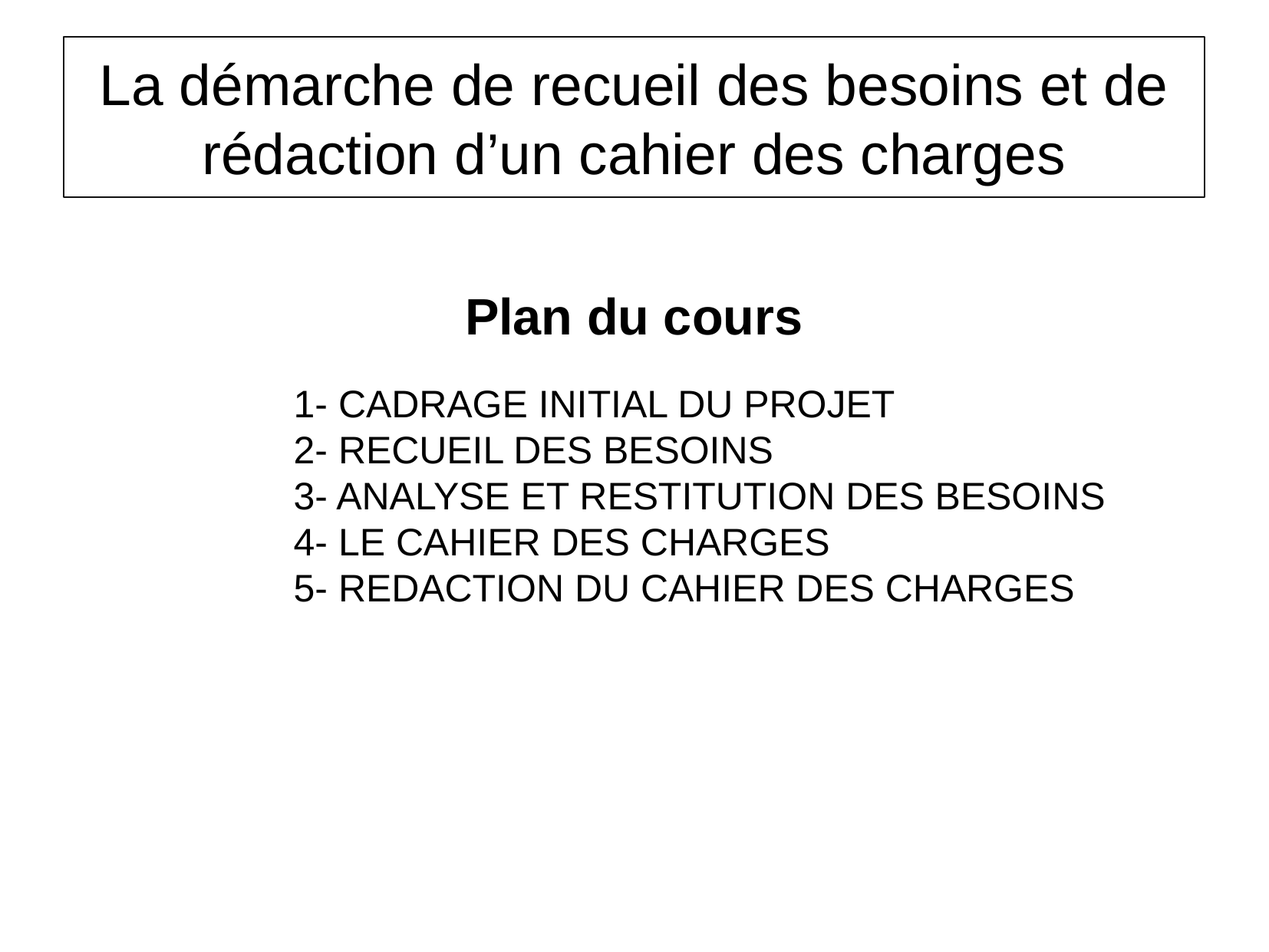

La démarche de recueil des besoins et de rédaction d’un cahier des charges
Plan du cours

		1- CADRAGE INITIAL DU PROJET
		2- RECUEIL DES BESOINS
		3- ANALYSE ET RESTITUTION DES BESOINS
		4- LE CAHIER DES CHARGES
		5- REDACTION DU CAHIER DES CHARGES